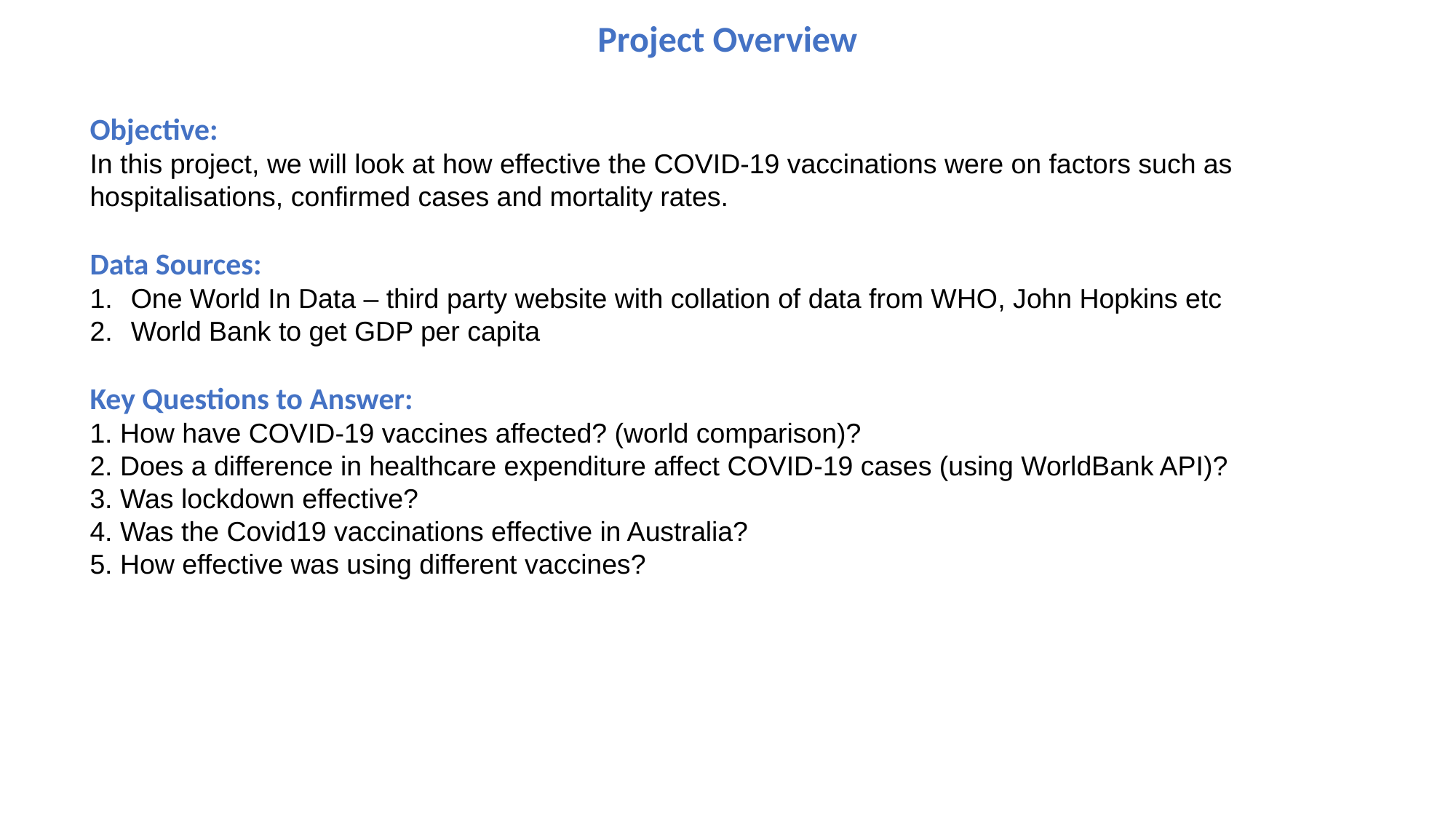

Project Overview
Objective:
In this project, we will look at how effective the COVID-19 vaccinations were on factors such as hospitalisations, confirmed cases and mortality rates.

Data Sources:
One World In Data – third party website with collation of data from WHO, John Hopkins etc
World Bank to get GDP per capita

Key Questions to Answer:
1. How have COVID-19 vaccines affected? (world comparison)?
2. Does a difference in healthcare expenditure affect COVID-19 cases (using WorldBank API)?
3. Was lockdown effective?
4. Was the Covid19 vaccinations effective in Australia?
5. How effective was using different vaccines?